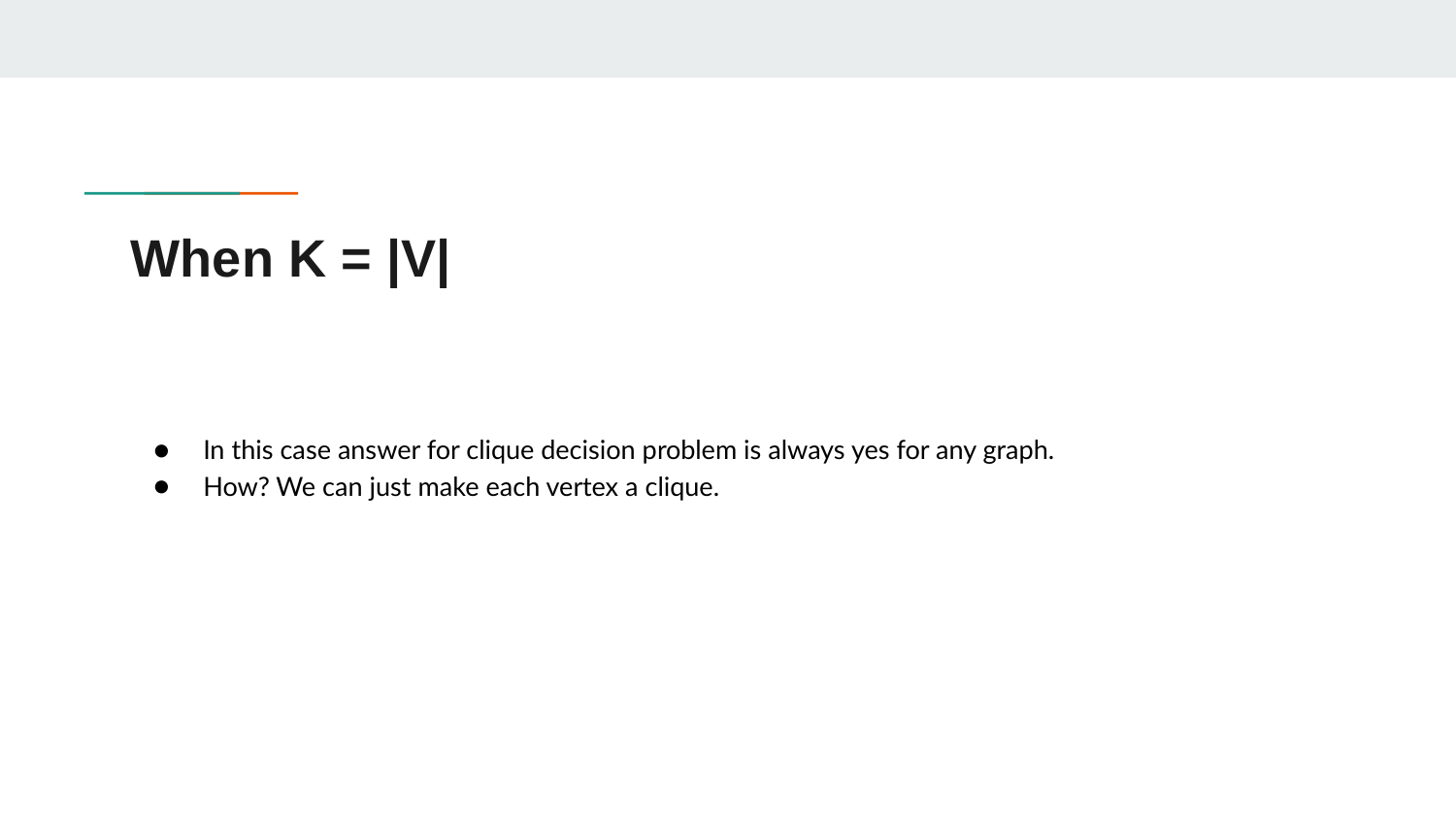

# When K = |V|
In this case answer for clique decision problem is always yes for any graph.
How? We can just make each vertex a clique.